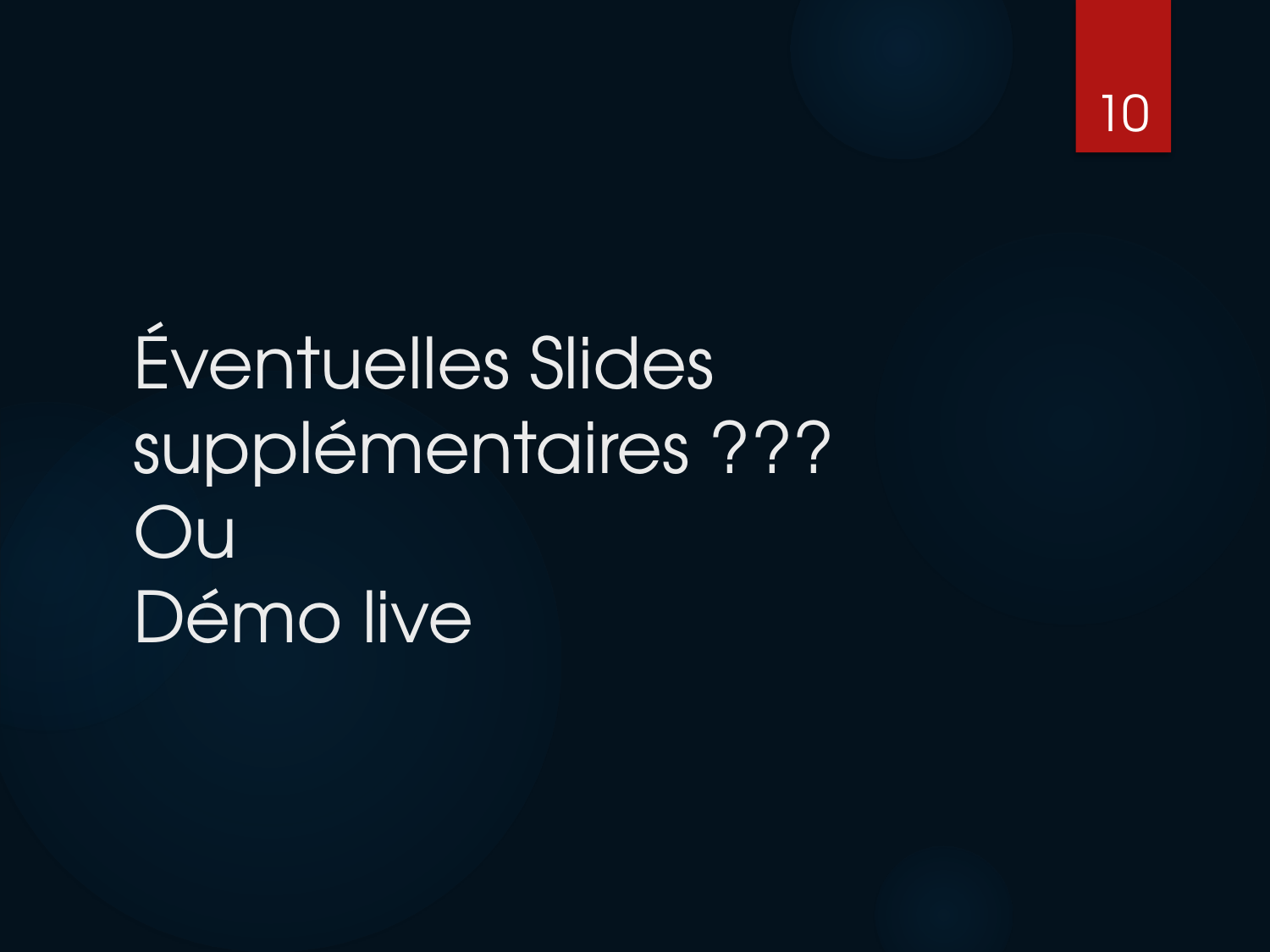

10
# Éventuelles Slides supplémentaires ??? Ou Démo live